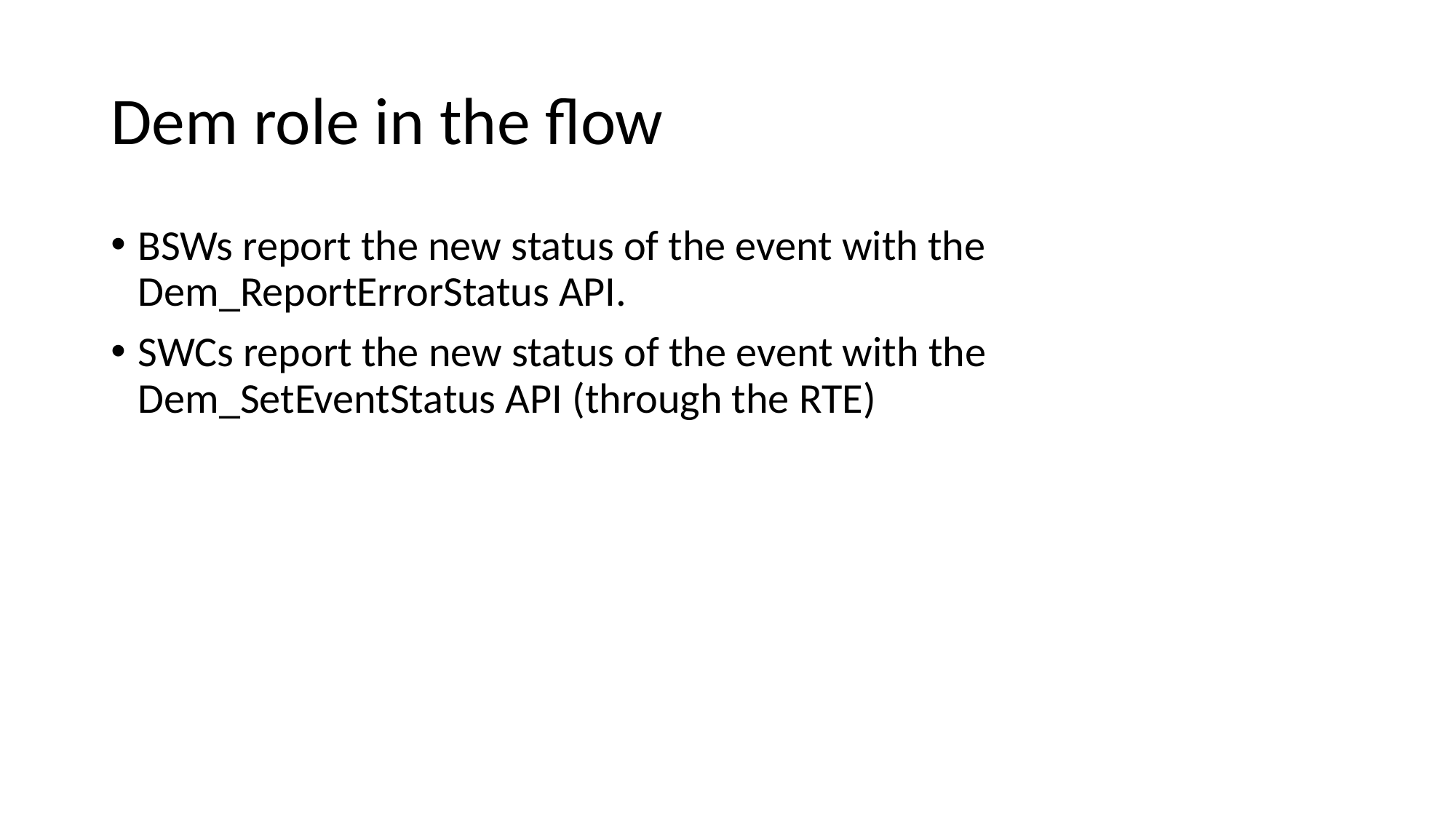

# Dem role in the flow
BSWs report the new status of the event with the Dem_ReportErrorStatus API.
SWCs report the new status of the event with the Dem_SetEventStatus API (through the RTE)